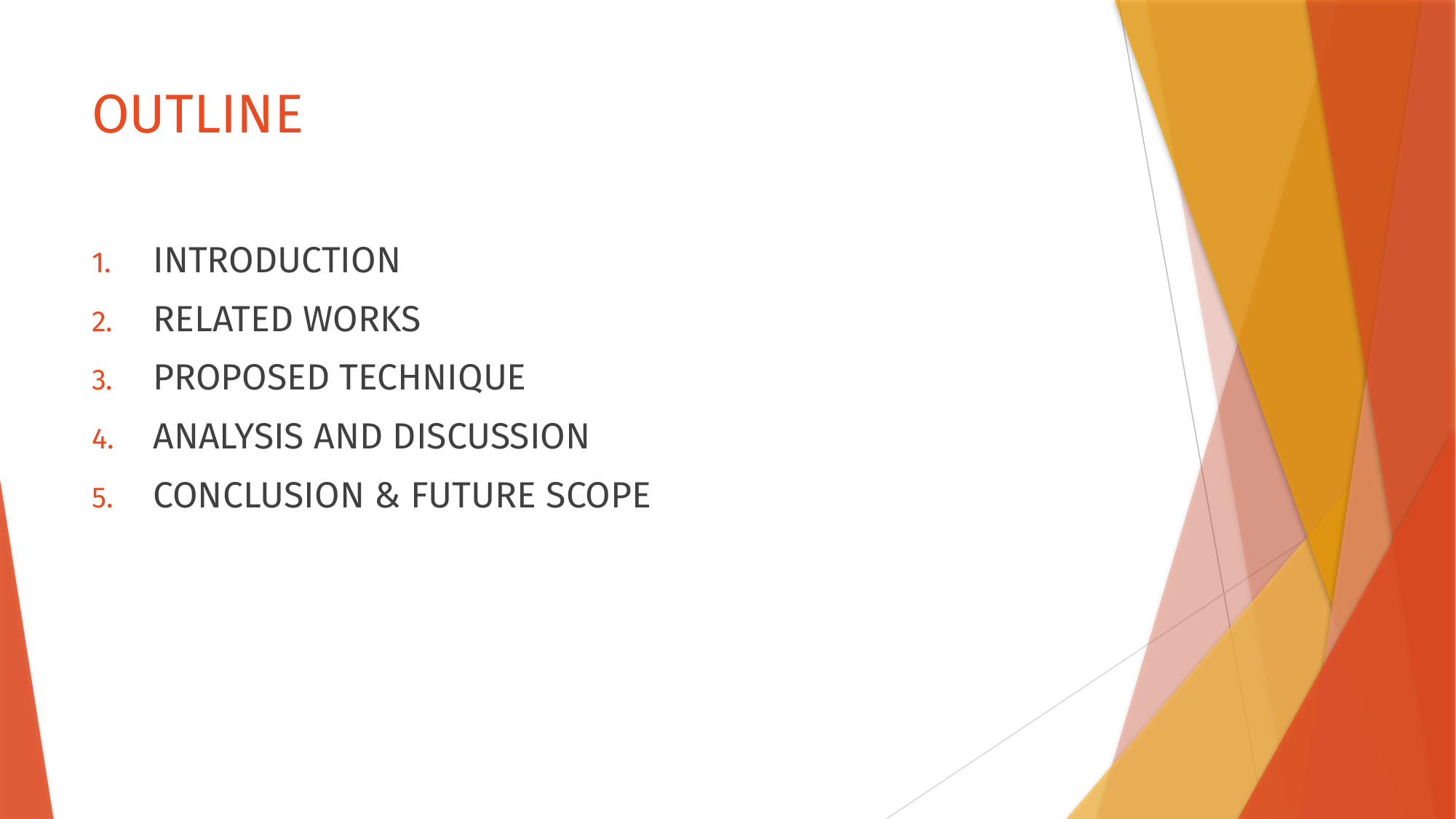

# OUTLINE
INTRODUCTION
RELATED WORKS
PROPOSED TECHNIQUE
ANALYSIS AND DISCUSSION
CONCLUSION & FUTURE SCOPE